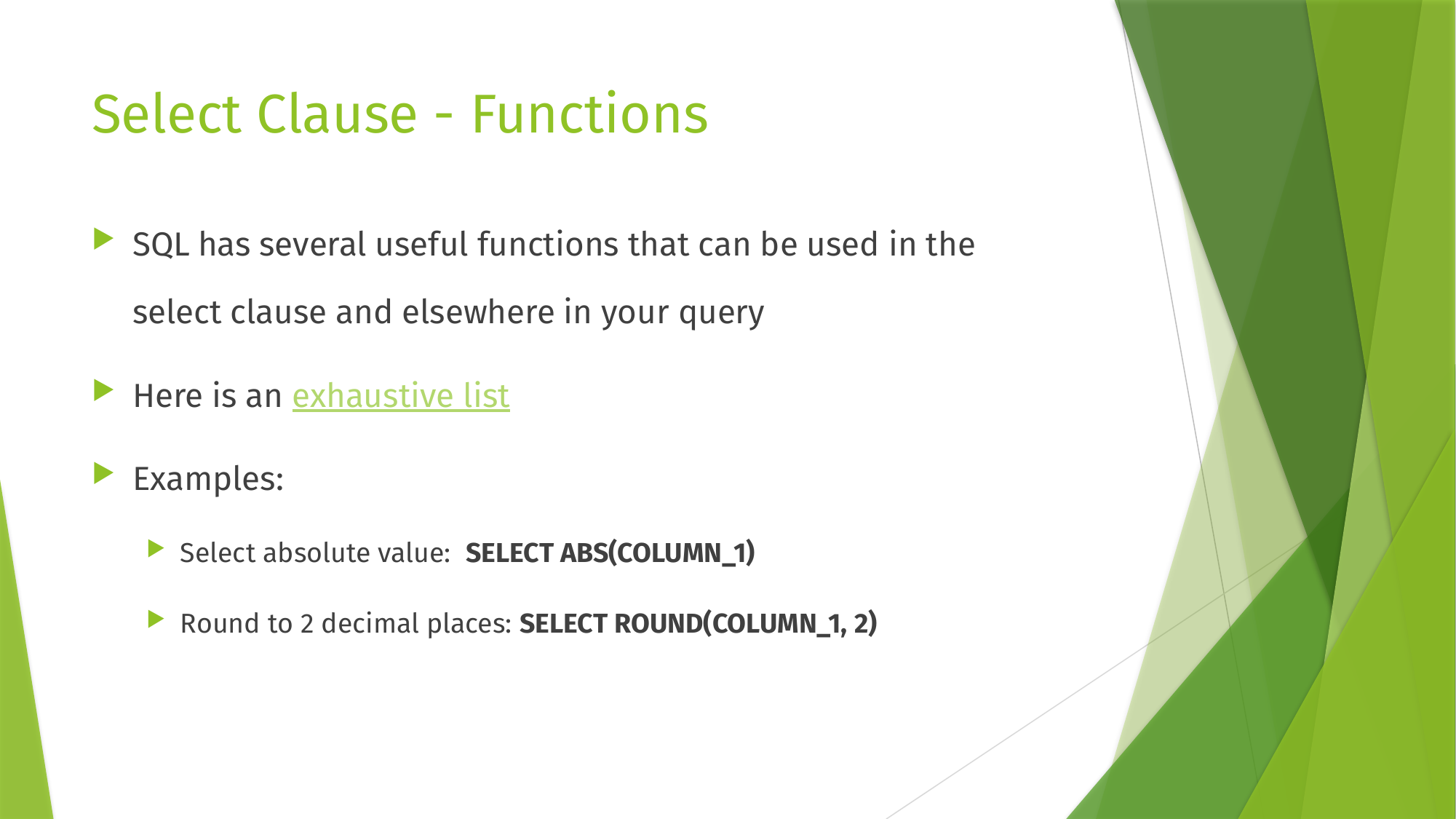

# Select Clause - Functions
SQL has several useful functions that can be used in the select clause and elsewhere in your query
Here is an exhaustive list
Examples:
Select absolute value:  SELECT ABS(COLUMN_1)
Round to 2 decimal places: SELECT ROUND(COLUMN_1, 2)